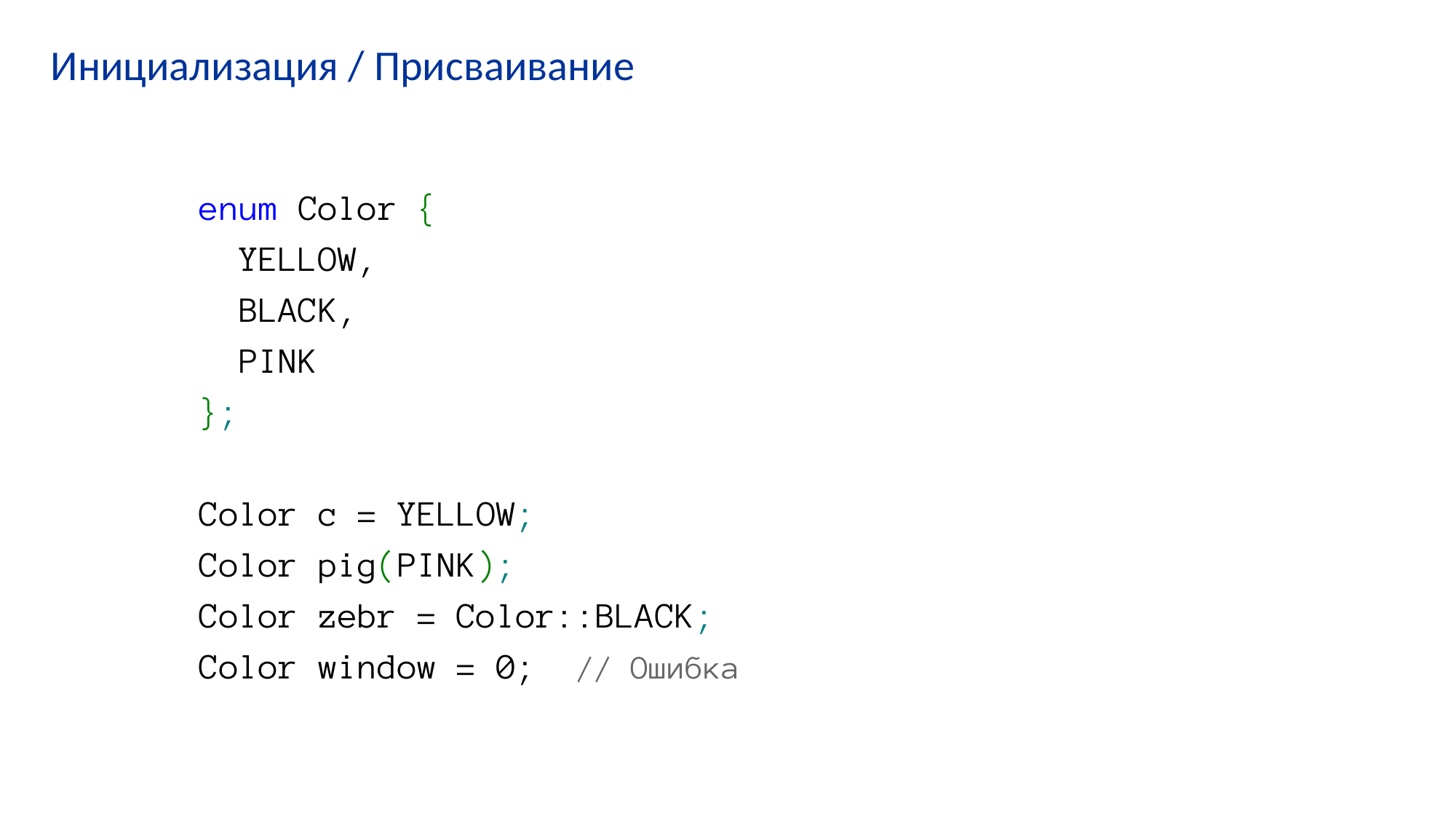

# Инициализация / Присваивание
enum Color {
  YELLOW,
  BLACK,
  PINK
};

Color с = YELLOW;
Color pig(PINK);
Color zebr = Color::BLACK;
Color window = 0;  // Ошибка